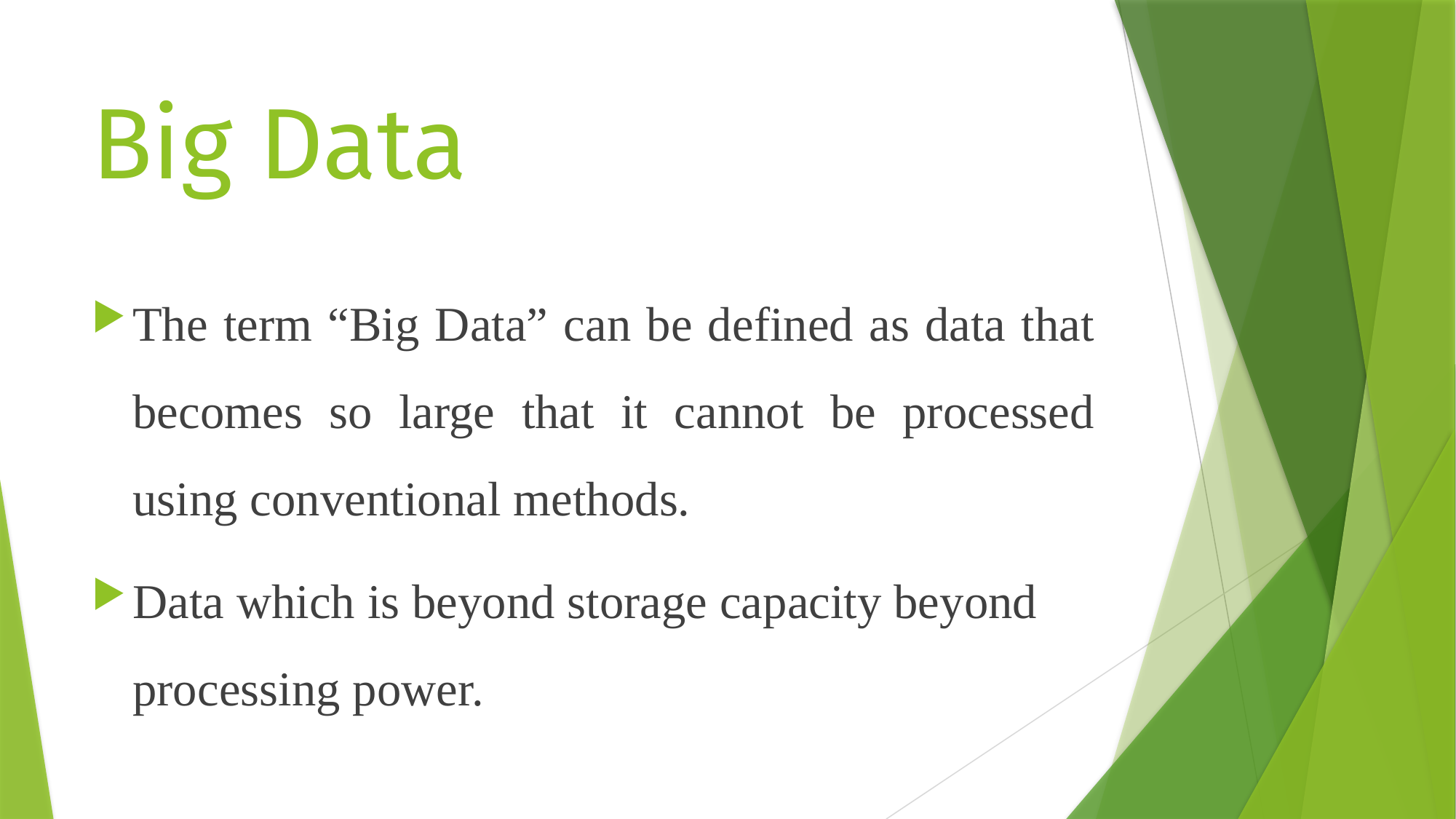

# Big Data
The term “Big Data” can be defined as data that becomes so large that it cannot be processed using conventional methods.
Data which is beyond storage capacity beyond processing power.